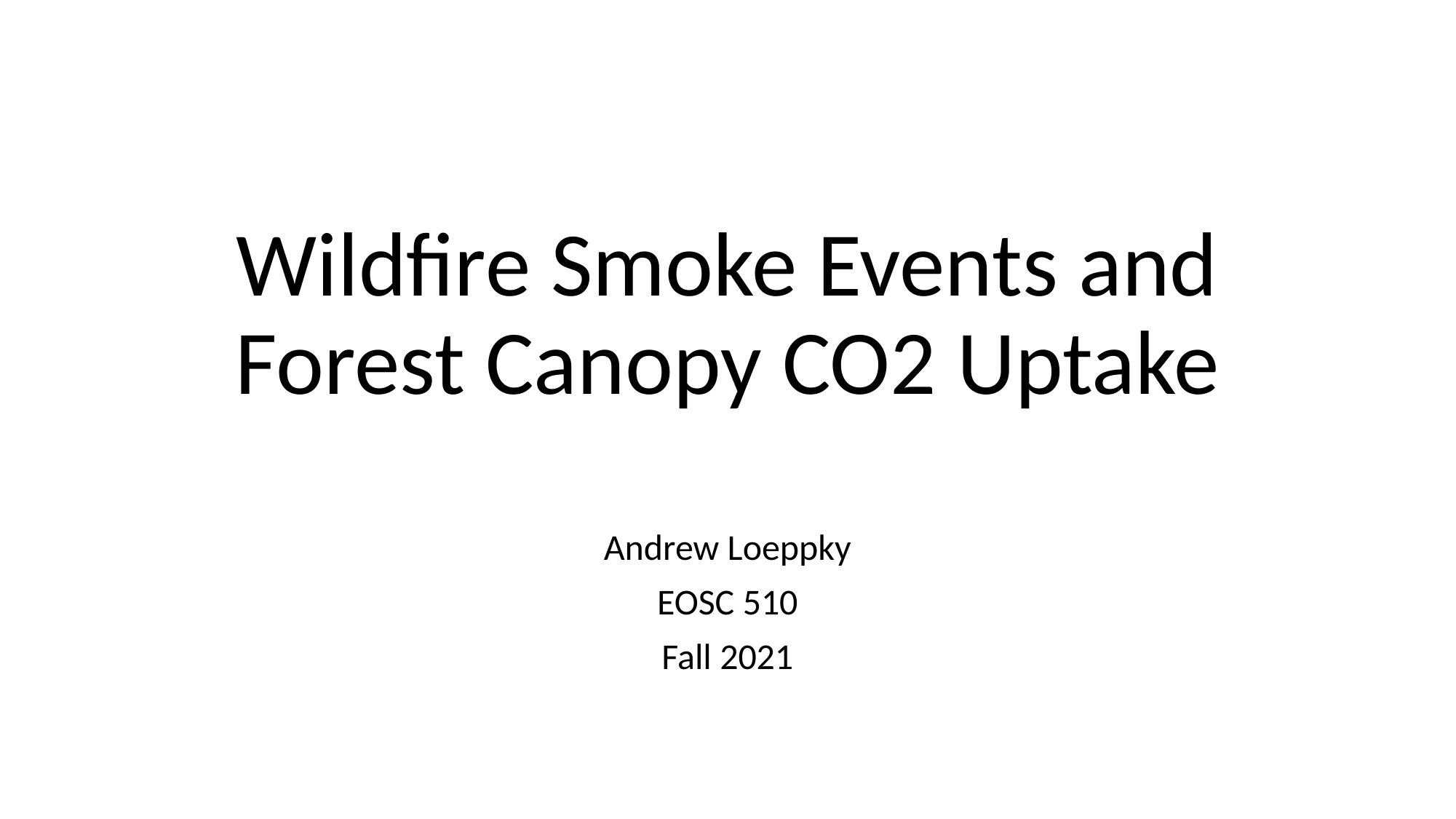

# Wildfire Smoke Events and Forest Canopy CO2 Uptake
Andrew Loeppky
EOSC 510
Fall 2021